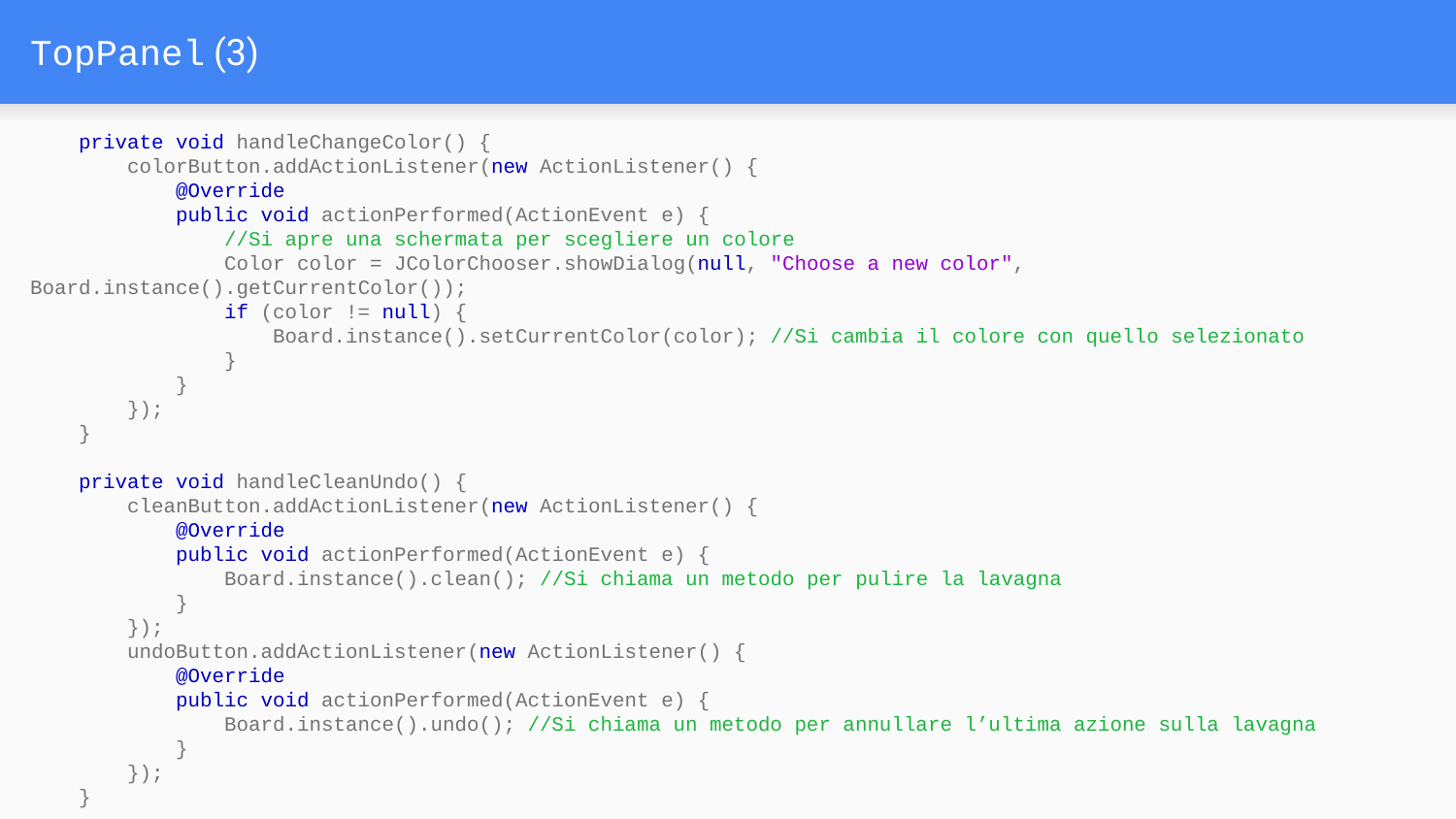

# TopPanel (3)
    private void handleChangeColor() {
        colorButton.addActionListener(new ActionListener() {
            @Override
            public void actionPerformed(ActionEvent e) {
                //Si apre una schermata per scegliere un colore
                Color color = JColorChooser.showDialog(null, "Choose a new color", Board.instance().getCurrentColor());
                if (color != null) {
                    Board.instance().setCurrentColor(color); //Si cambia il colore con quello selezionato
                }
            }
        });
    }

    private void handleCleanUndo() {
        cleanButton.addActionListener(new ActionListener() {
            @Override
            public void actionPerformed(ActionEvent e) {
                Board.instance().clean(); //Si chiama un metodo per pulire la lavagna
            }
        });
        undoButton.addActionListener(new ActionListener() {
            @Override
            public void actionPerformed(ActionEvent e) {
                Board.instance().undo(); //Si chiama un metodo per annullare l’ultima azione sulla lavagna
            }
        });
    }